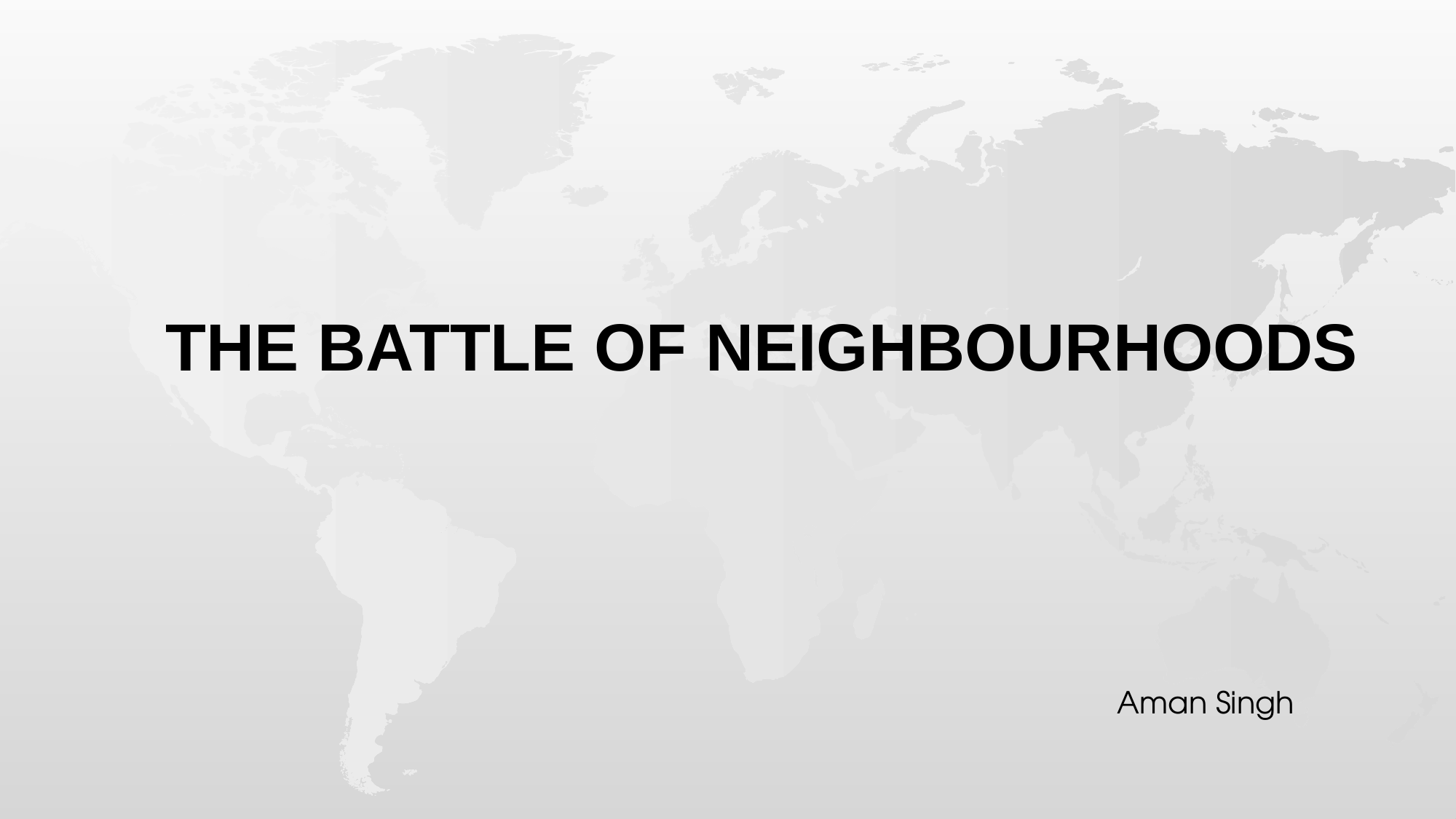

# THE BATTLE OF NEIGHBOURHOODS
Aman Singh